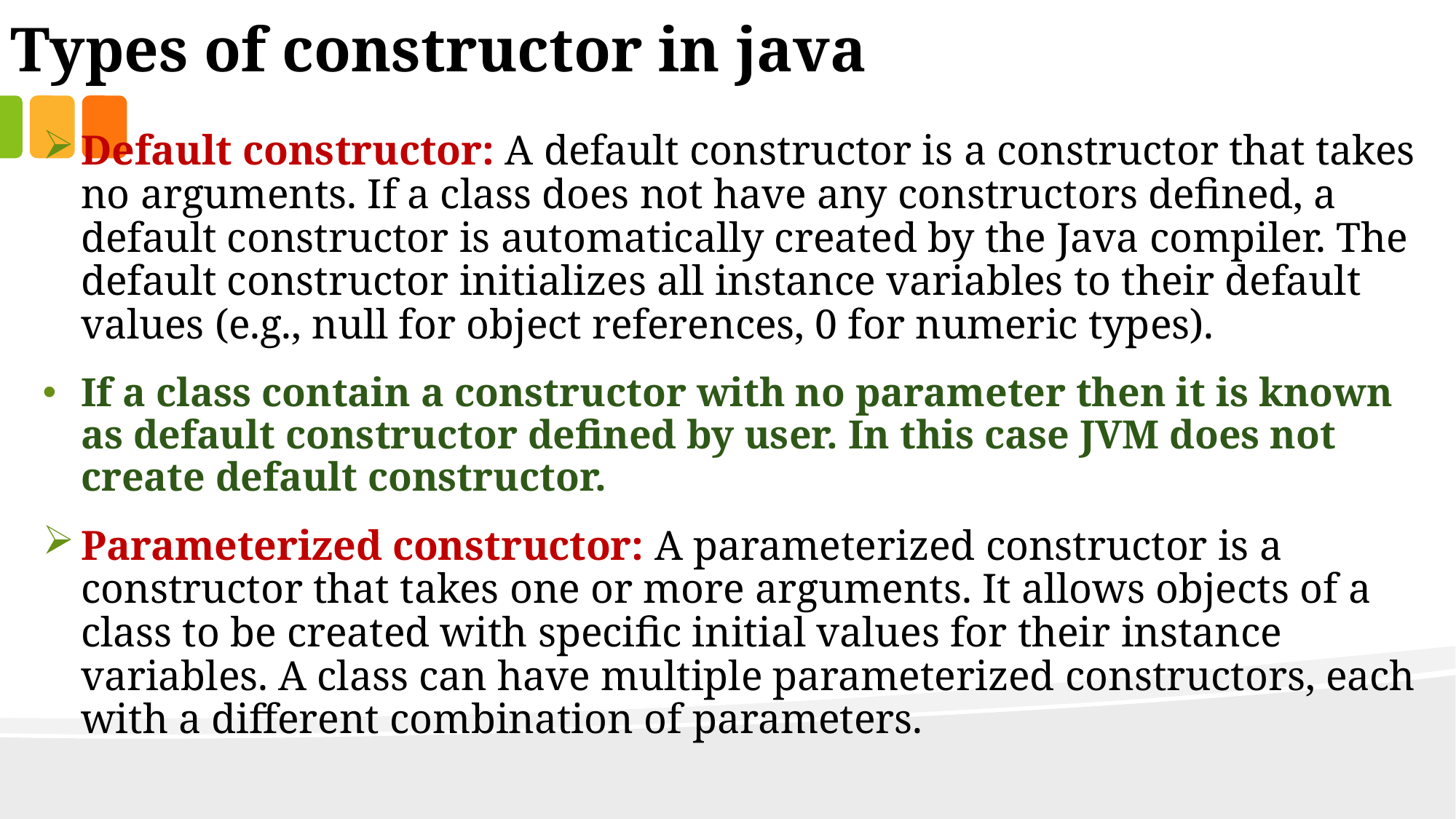

Types of constructor in java
Default constructor: A default constructor is a constructor that takes no arguments. If a class does not have any constructors defined, a default constructor is automatically created by the Java compiler. The default constructor initializes all instance variables to their default values (e.g., null for object references, 0 for numeric types).
If a class contain a constructor with no parameter then it is known as default constructor defined by user. In this case JVM does not create default constructor.
Parameterized constructor: A parameterized constructor is a constructor that takes one or more arguments. It allows objects of a class to be created with specific initial values for their instance variables. A class can have multiple parameterized constructors, each with a different combination of parameters.